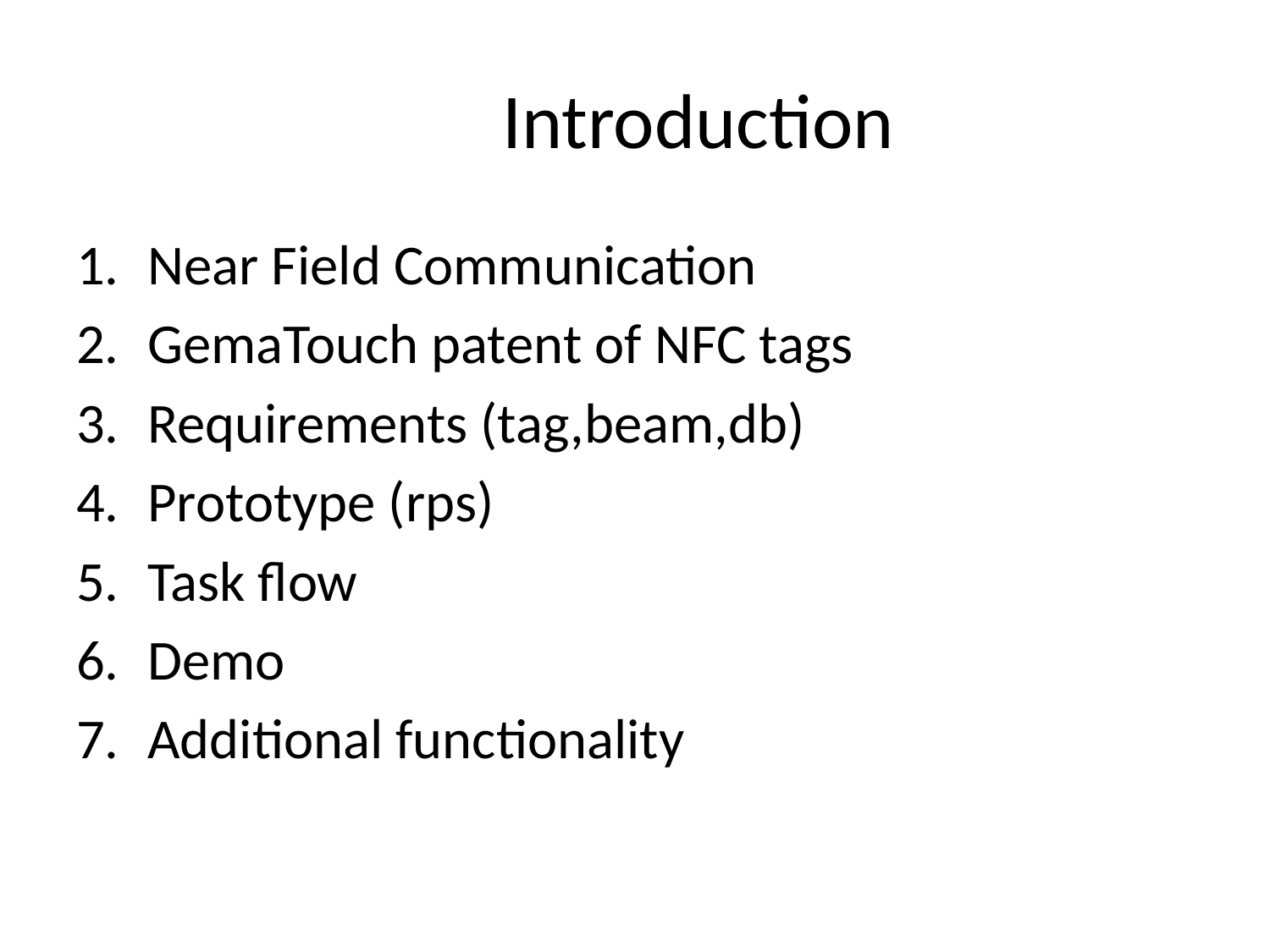

# Introduction
Near Field Communication
GemaTouch patent of NFC tags
Requirements (tag,beam,db)
Prototype (rps)
Task flow
Demo
Additional functionality